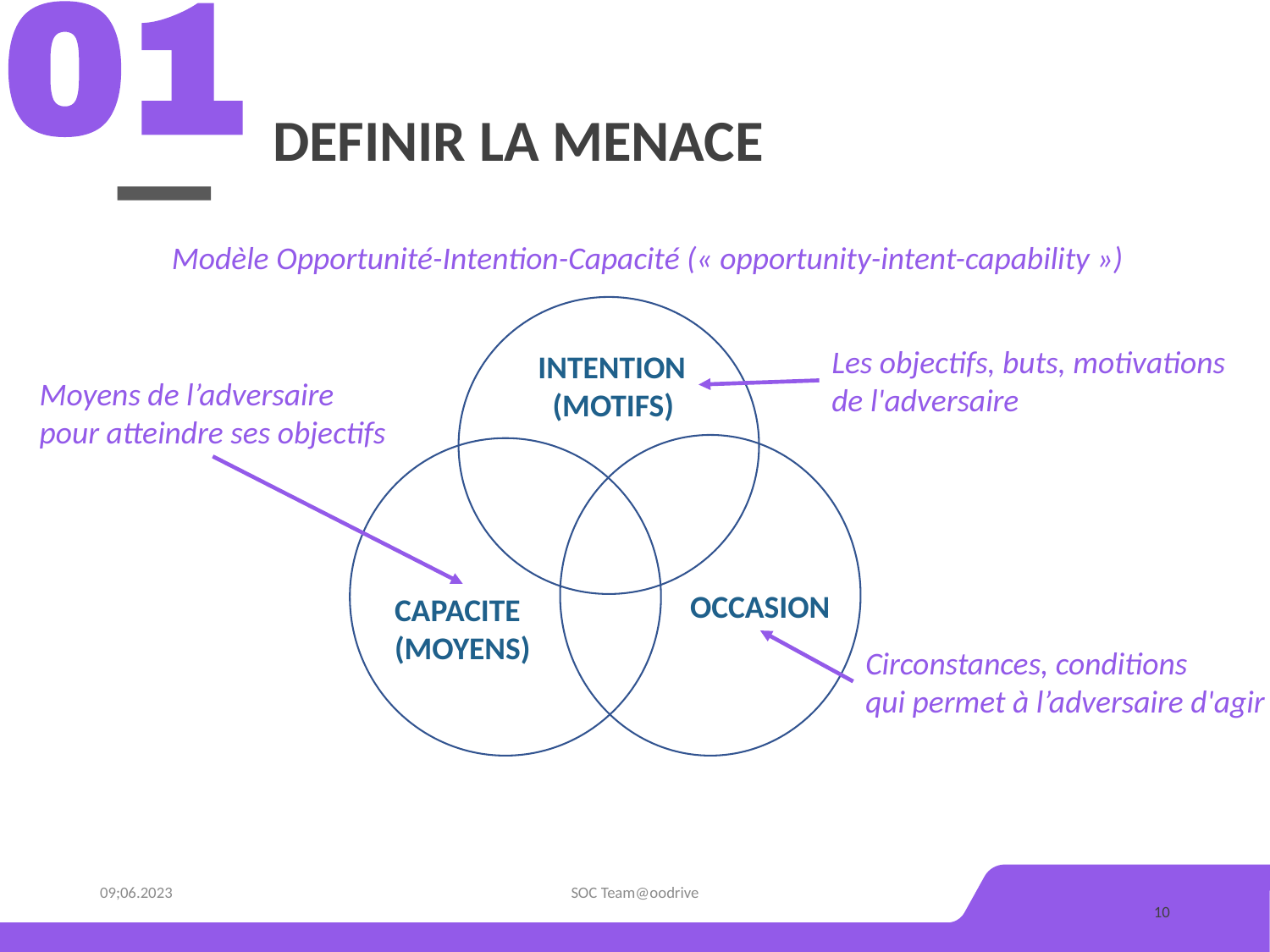

01
# Definir la menace
Modèle Opportunité-Intention-Capacité (« opportunity-intent-capability »)
INTENTION
Les objectifs, buts, motivations
de l'adversaire
INTENTION
  (MOTIFS)
Processus de collecte, d'analyse, de distribution et d'échange d'informations sur les adversaires et les cyberattaques, utilisé pour renforcer la cybersécurité.Lorem Ipsum Dolor Sit
Moyens de l’adversaire
pour atteindre ses objectifs

Lorem Ipsum Dolor Sit
OCCASION
CAPACITE
(MOYENS)
Lorem Ipsum Dolor Sit
Circonstances, conditions
qui permet à l’adversaire d'agir
09;06.2023
SOC Team@oodrive
10